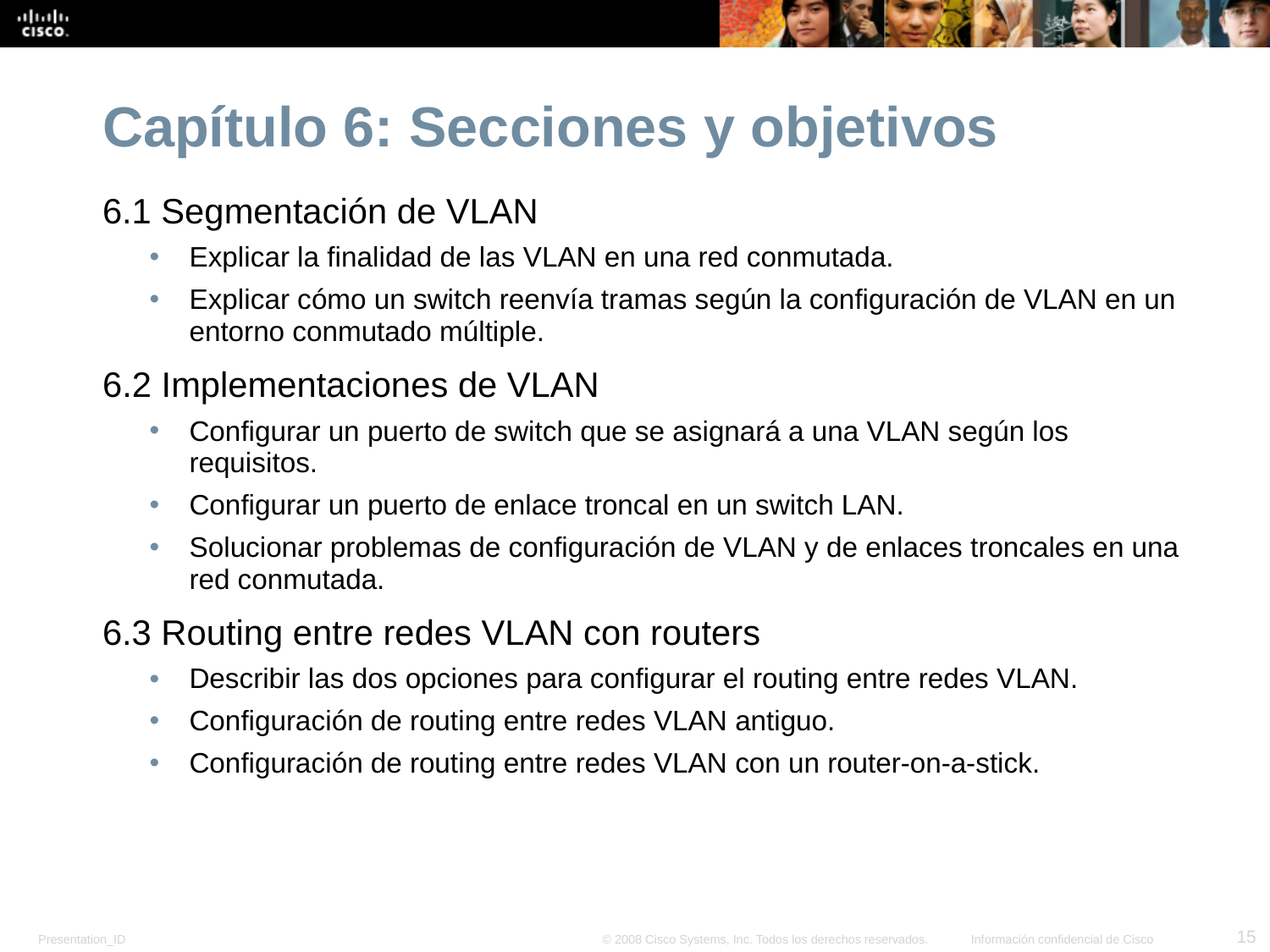

Capítulo 6: Secciones y objetivos
6.1 Segmentación de VLAN
Explicar la finalidad de las VLAN en una red conmutada.
Explicar cómo un switch reenvía tramas según la configuración de VLAN en un entorno conmutado múltiple.
6.2 Implementaciones de VLAN
Configurar un puerto de switch que se asignará a una VLAN según los requisitos.
Configurar un puerto de enlace troncal en un switch LAN.
Solucionar problemas de configuración de VLAN y de enlaces troncales en una red conmutada.
6.3 Routing entre redes VLAN con routers
Describir las dos opciones para configurar el routing entre redes VLAN.
Configuración de routing entre redes VLAN antiguo.
Configuración de routing entre redes VLAN con un router-on-a-stick.